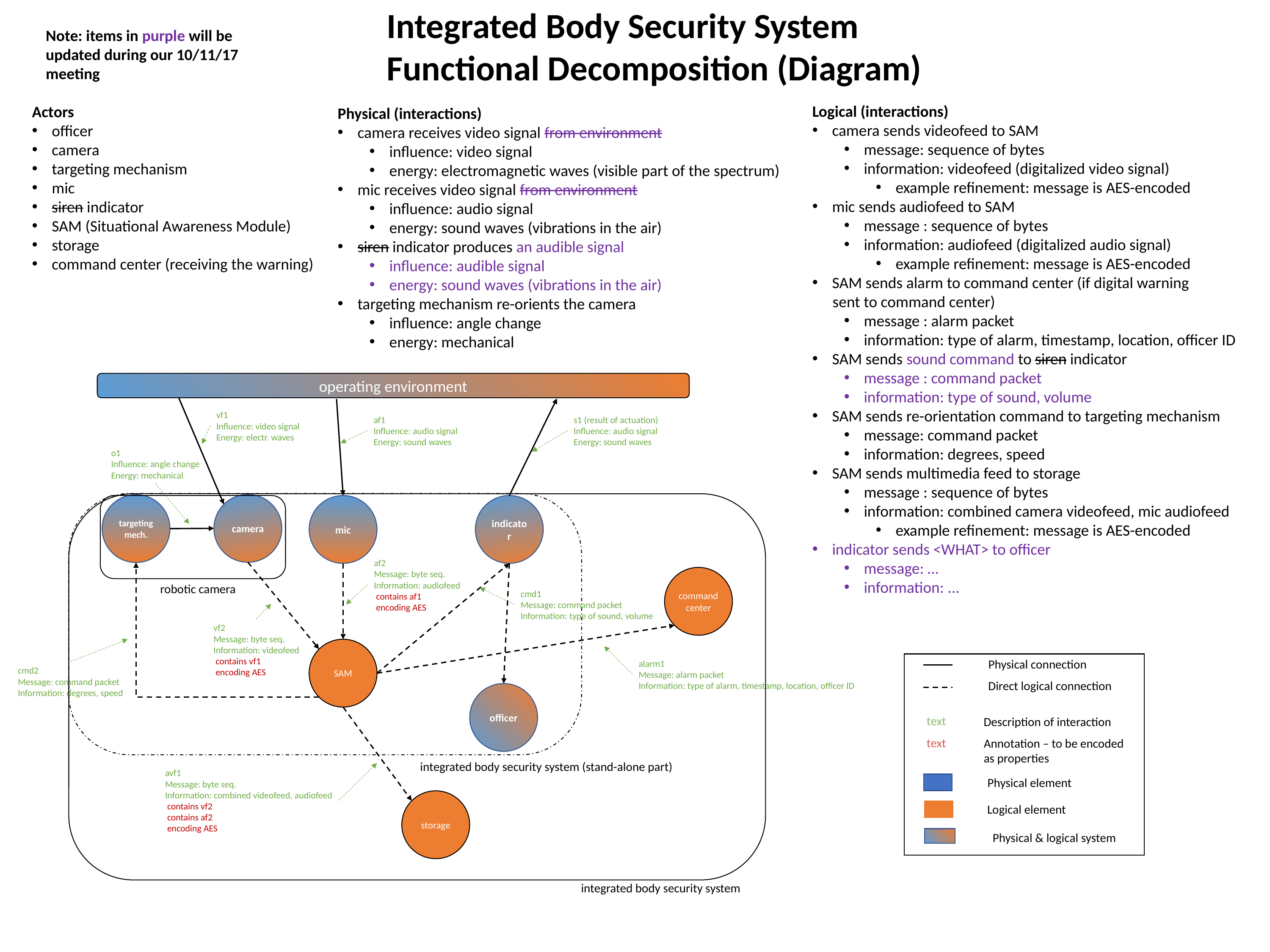

Integrated Body Security System
Functional Decomposition (Diagram)
Note: items in purple will be
updated during our 10/11/17
meeting
Logical (interactions)
camera sends videofeed to SAM
message: sequence of bytes
information: videofeed (digitalized video signal)
example refinement: message is AES-encoded
mic sends audiofeed to SAM
message : sequence of bytes
information: audiofeed (digitalized audio signal)
example refinement: message is AES-encoded
SAM sends alarm to command center (if digital warning
	sent to command center)
message : alarm packet
information: type of alarm, timestamp, location, officer ID
SAM sends sound command to siren indicator
message : command packet
information: type of sound, volume
SAM sends re-orientation command to targeting mechanism
message: command packet
information: degrees, speed
SAM sends multimedia feed to storage
message : sequence of bytes
information: combined camera videofeed, mic audiofeed
example refinement: message is AES-encoded
indicator sends <WHAT> to officer
message: …
information: ...
Actors
officer
camera
targeting mechanism
mic
siren indicator
SAM (Situational Awareness Module)
storage
command center (receiving the warning)
Physical (interactions)
camera receives video signal from environment
influence: video signal
energy: electromagnetic waves (visible part of the spectrum)
mic receives video signal from environment
influence: audio signal
energy: sound waves (vibrations in the air)
siren indicator produces an audible signal
influence: audible signal
energy: sound waves (vibrations in the air)
targeting mechanism re-orients the camera
influence: angle change
energy: mechanical
operating environment
vf1
Influence: video signal
Energy: electr. waves
af1
Influence: audio signal
Energy: sound waves
s1 (result of actuation)
Influence: audio signal
Energy: sound waves
o1
Influence: angle change
Energy: mechanical

camera
targeting
mech.

mic
indicator
af2
Message: byte seq.
Information: audiofeed
 contains af1
 encoding AES
command center
robotic camera

cmd1
Message: command packet
Information: type of sound, volume
vf2
Message: byte seq.
Information: videofeed
 contains vf1
 encoding AES
SAM
Physical connection

Direct logical connection
Physical element

Logical element

Physical & logical system

text
Description of interaction
text
Annotation – to be encoded
as properties
alarm1
Message: alarm packet
Information: type of alarm, timestamp, location, officer ID
cmd2
Message: command packet
Information: degrees, speed
officer
integrated body security system (stand-alone part)
avf1
Message: byte seq.
Information: combined videofeed, audiofeed
 contains vf2
 contains af2
 encoding AES
storage
integrated body security system